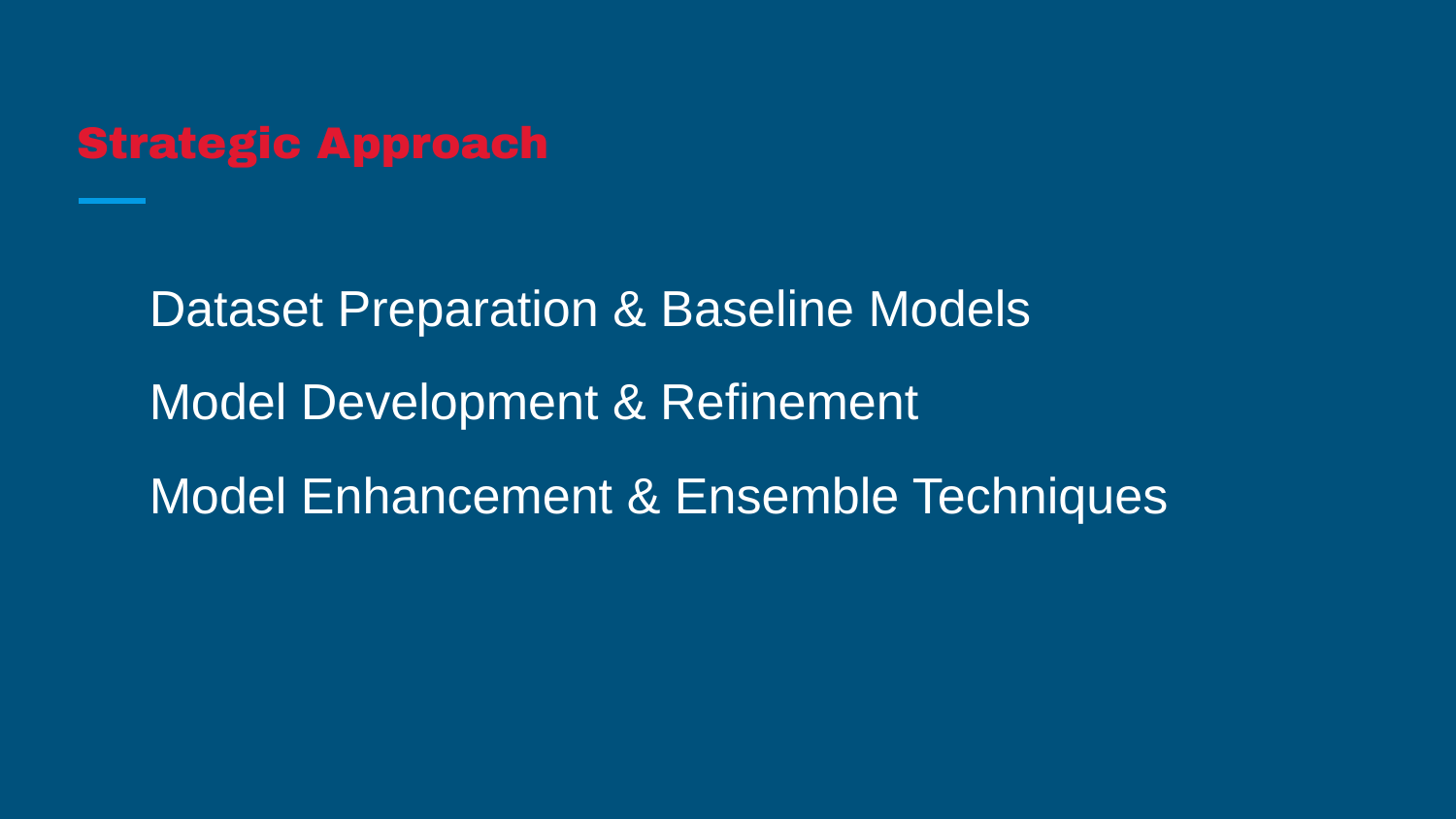

# Strategic Approach
Dataset Preparation & Baseline Models
Model Development & Refinement
Model Enhancement & Ensemble Techniques